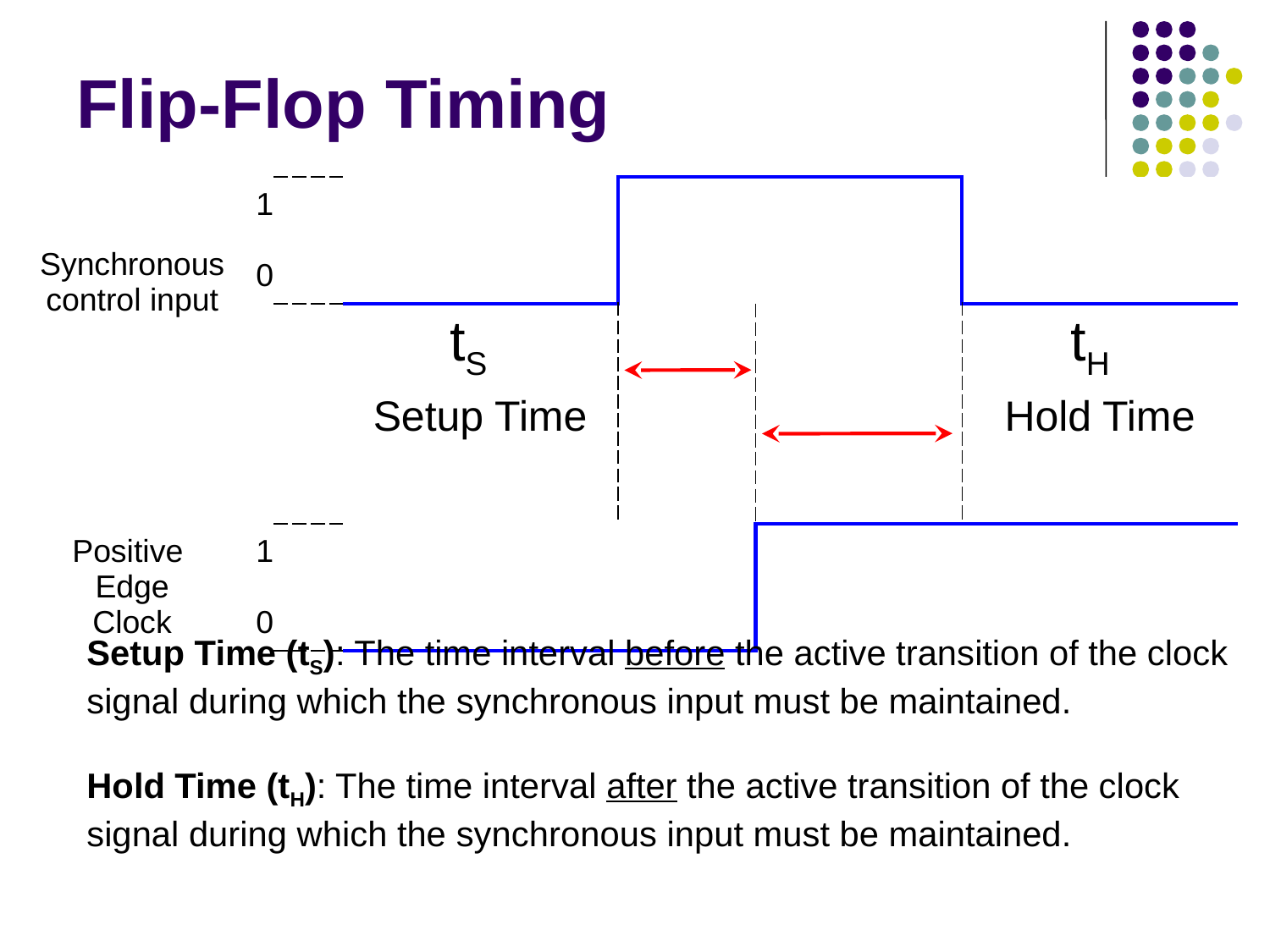

# Flip-Flop Timing
| Synchronous control input | 1 0 |  |  |  |  |  |  |  |  |  |  |  |  |  |  |
| --- | --- | --- | --- | --- | --- | --- | --- | --- | --- | --- | --- | --- | --- | --- | --- |
|  |  |  | tS Setup Time |  |  |  |  |  |  |  |  | tH Hold Time |  |  |  |
|  |  |  |  |  |  |  |  |  |  |  |  |  |  |  |  |
| Positive Edge Clock | 1 0 |  |  |  |  |  |  |  |  |  |  |  |  |  |  |
|  |  |  |  |  |  |  |  |  |  |  |  |  |  |  |  |
Setup Time (tS): The time interval before the active transition of the clock signal during which the synchronous input must be maintained.

Hold Time (tH): The time interval after the active transition of the clock signal during which the synchronous input must be maintained.